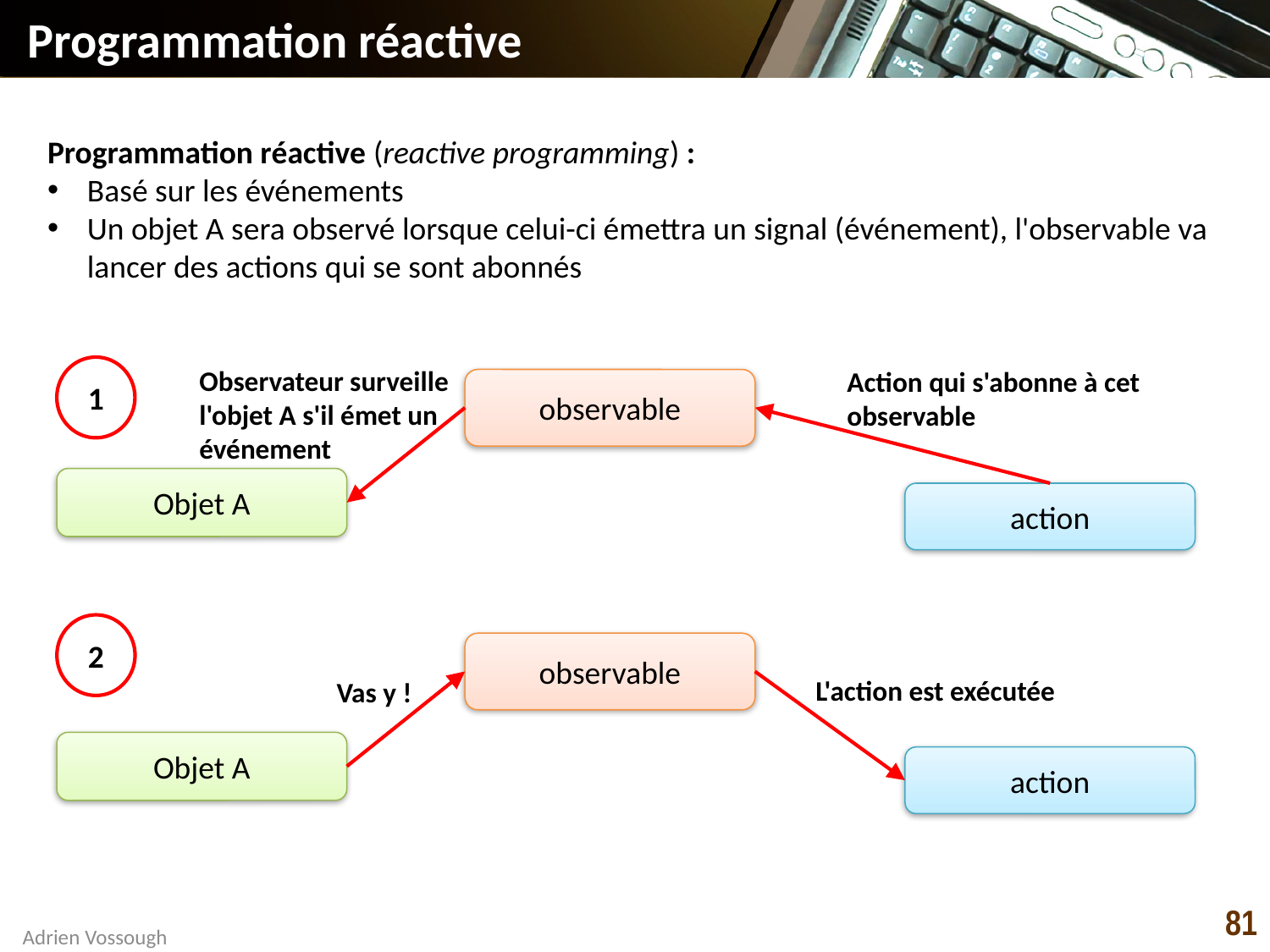

# Programmation réactive
Programmation réactive (reactive programming) :
Basé sur les événements
Un objet A sera observé lorsque celui-ci émettra un signal (événement), l'observable va lancer des actions qui se sont abonnés
1
Observateur surveille l'objet A s'il émet un événement
Action qui s'abonne à cet observable
observable
Objet A
action
2
observable
L'action est exécutée
Vas y !
Objet A
action
81
Adrien Vossough